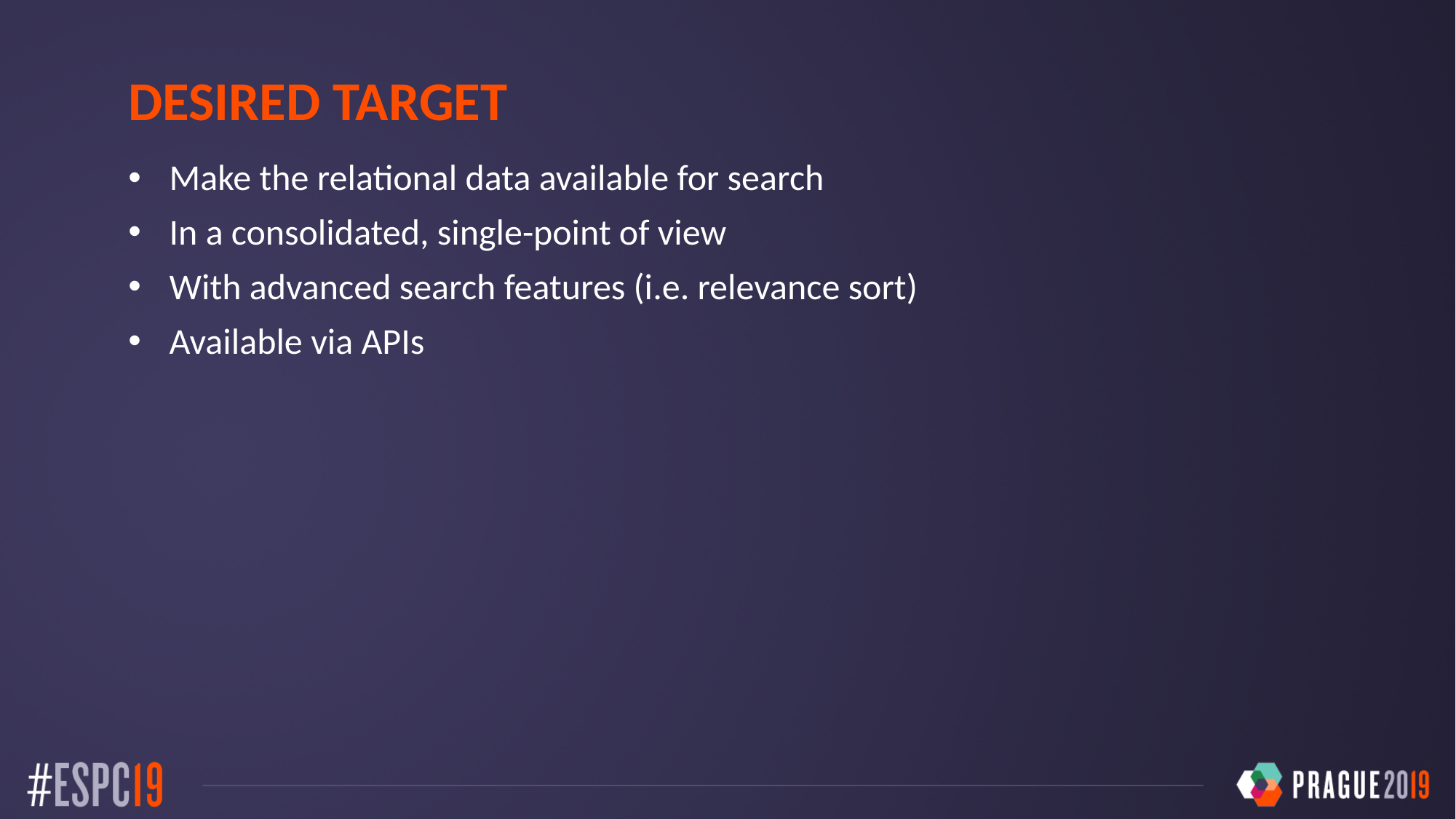

DESIRED TARGET
Make the relational data available for search
In a consolidated, single-point of view
With advanced search features (i.e. relevance sort)
Available via APIs